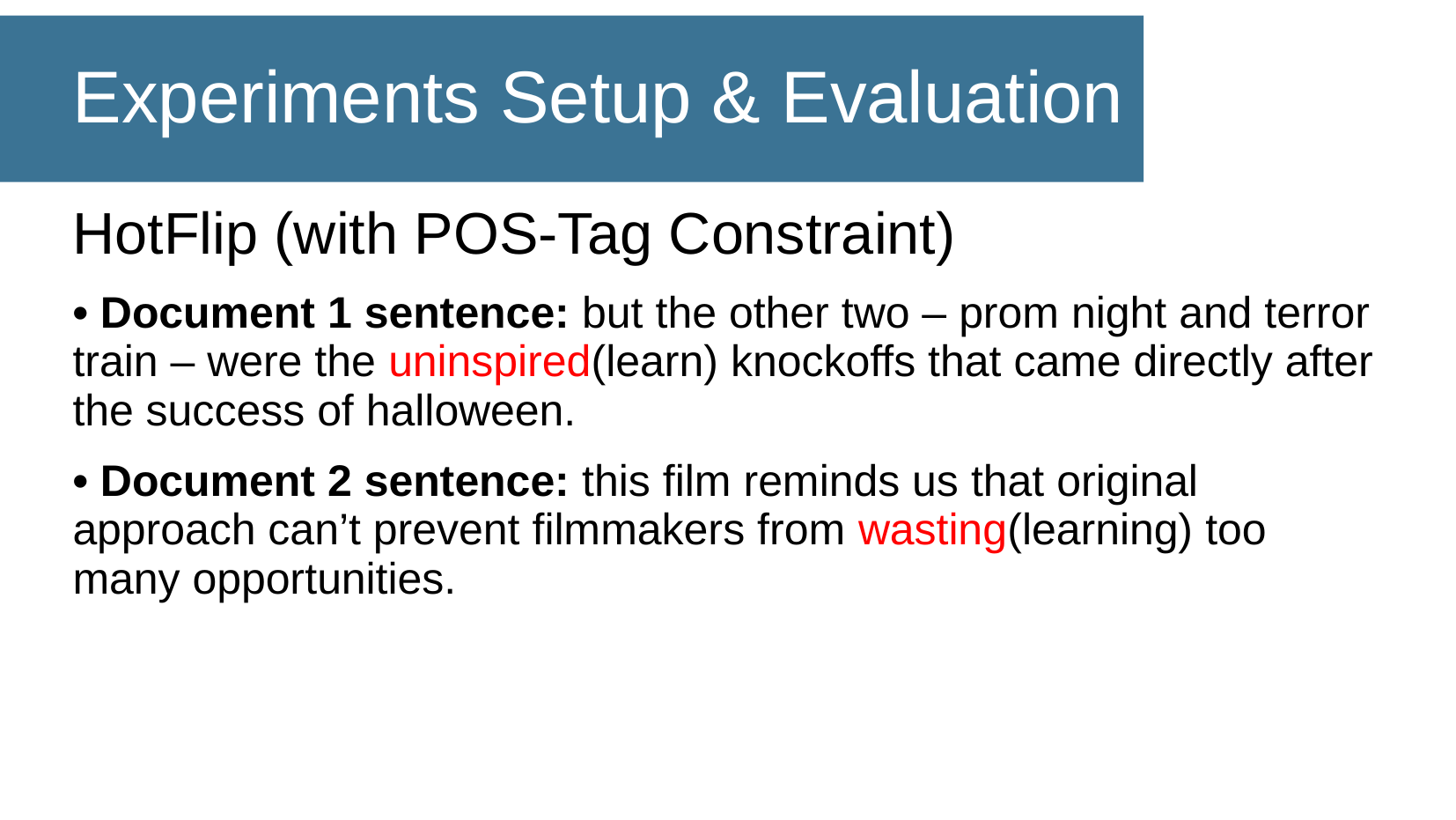

# Experiments Setup & Evaluation
HotFlip (with POS-Tag Constraint)
• Document 1 sentence: but the other two – prom night and terror train – were the uninspired(learn) knockoffs that came directly after the success of halloween.
• Document 2 sentence: this film reminds us that original approach can’t prevent filmmakers from wasting(learning) too many opportunities.
21